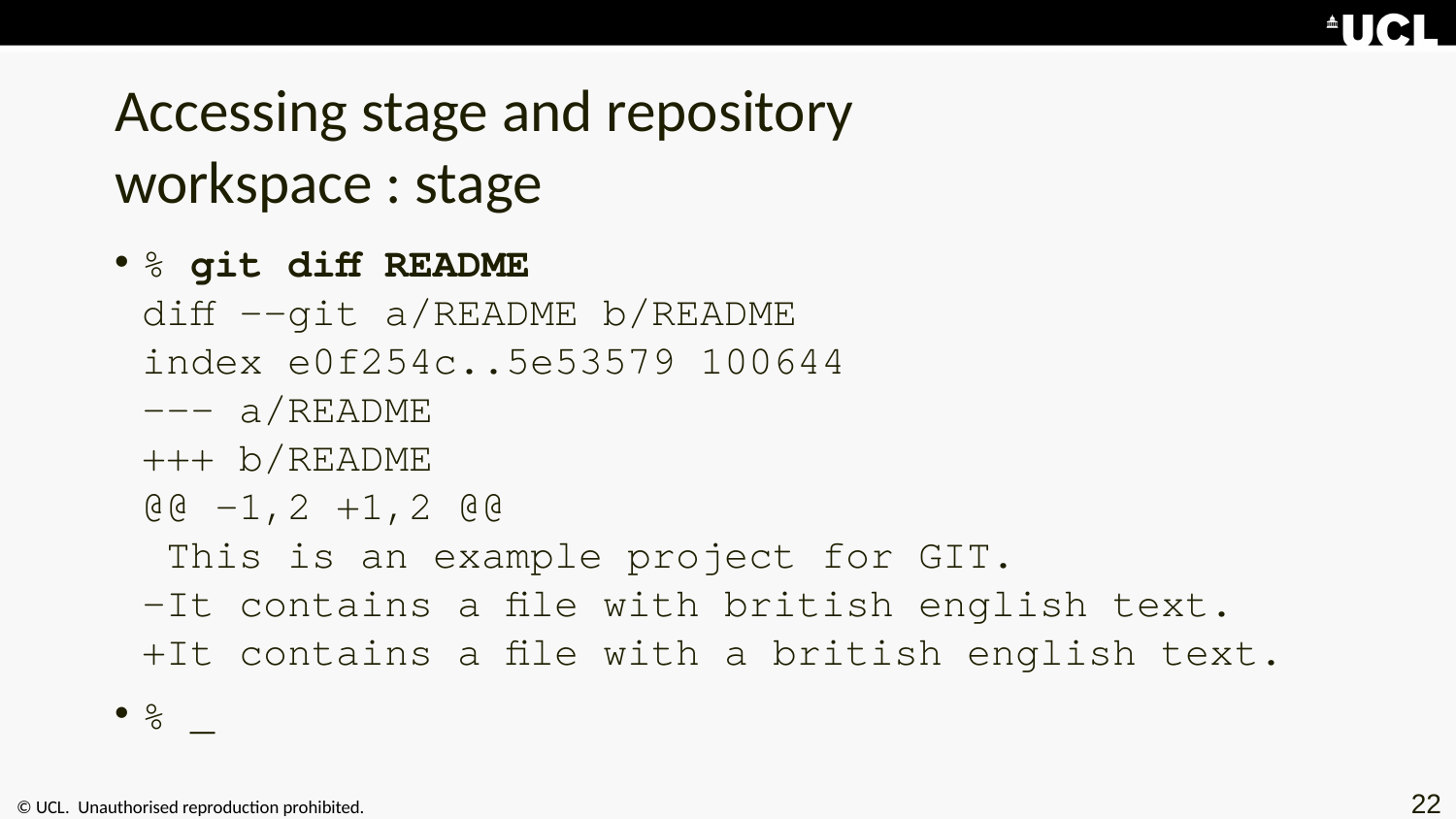

# Accessing stage and repository
workspace : stage
% git diff README
diff --git a/README b/README
index e0f254c..5e53579 100644
--- a/README
+++ b/README
@@ -1,2 +1,2 @@
 This is an example project for GIT.
-It contains a file with british english text.
+It contains a file with a british english text.
% _
22